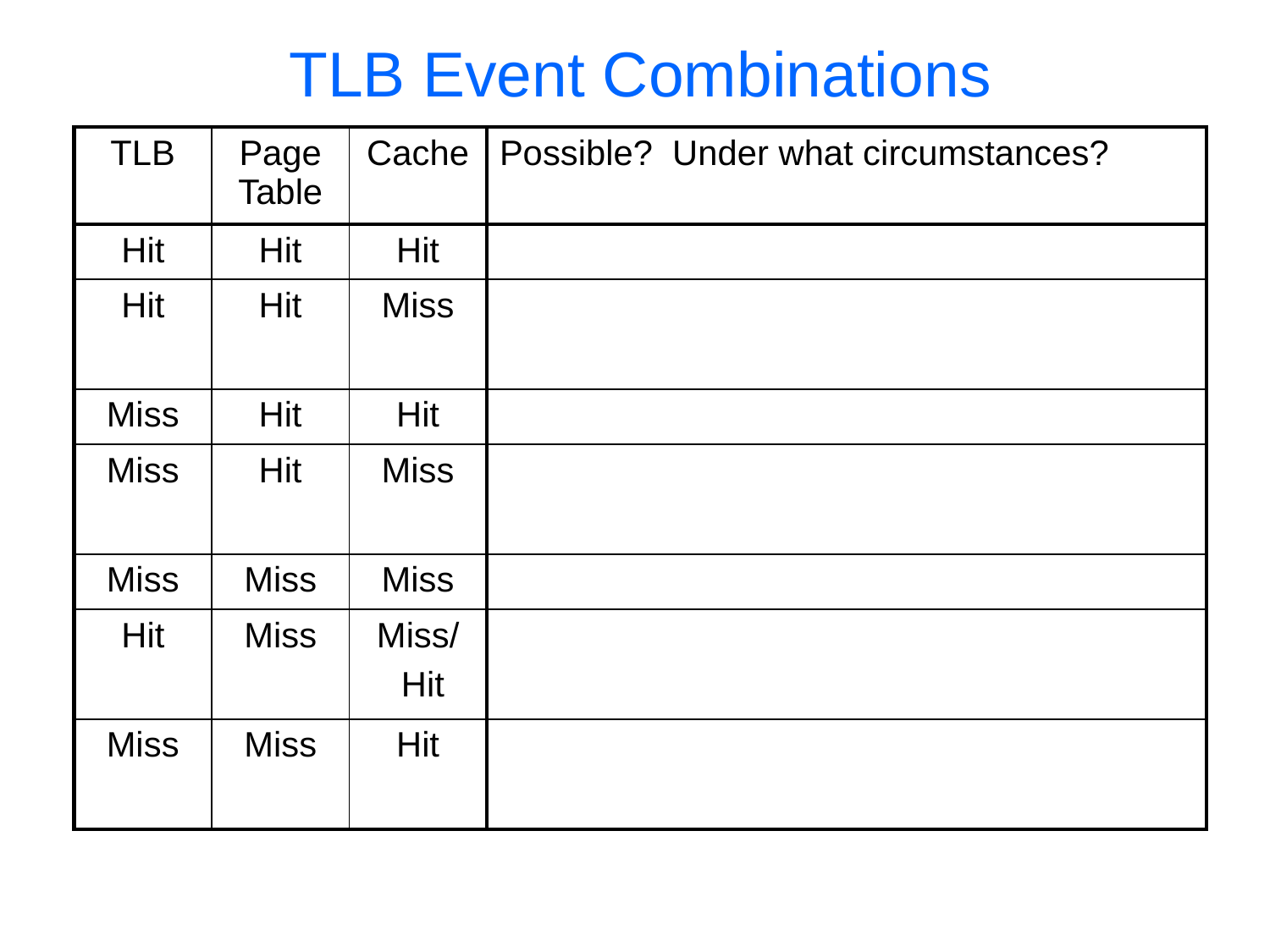

# TLB Event Combinations
| TLB | Page Table | Cache | Possible? Under what circumstances? |
| --- | --- | --- | --- |
| Hit | Hit | Hit |  |
| Hit | Hit | Miss |  |
| Miss | Hit | Hit |  |
| Miss | Hit | Miss |  |
| Miss | Miss | Miss |  |
| Hit | Miss | Miss/ Hit |  |
| Miss | Miss | Hit |  |